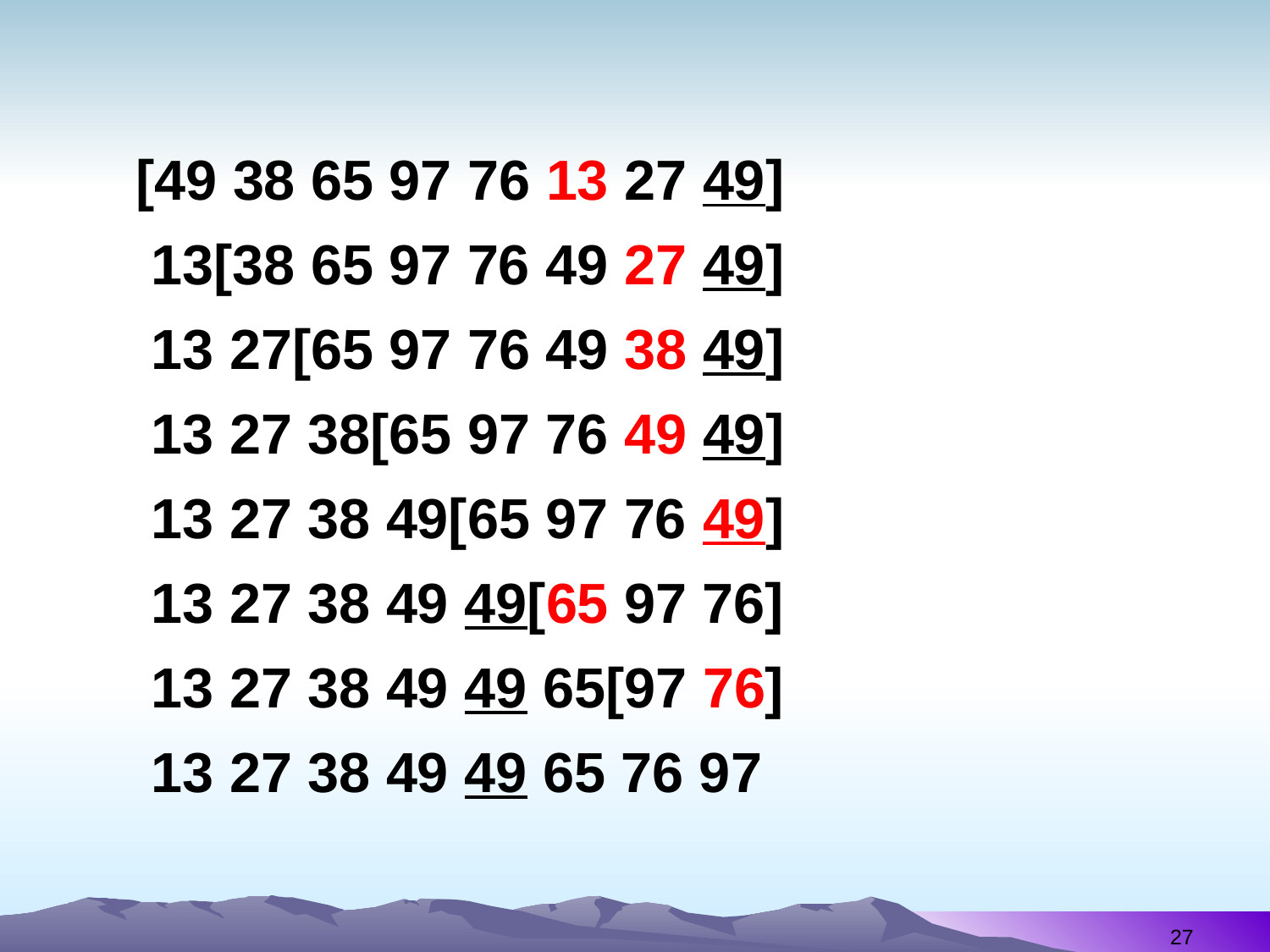

[49 38 65 97 76 13 27 49]
       13[38 65 97 76 49 27 49]
       13 27[65 97 76 49 38 49]
       13 27 38[65 97 76 49 49]
       13 27 38 49[65 97 76 49]
       13 27 38 49 49[65 97 76]
       13 27 38 49 49 65[97 76]
       13 27 38 49 49 65 76 97
27